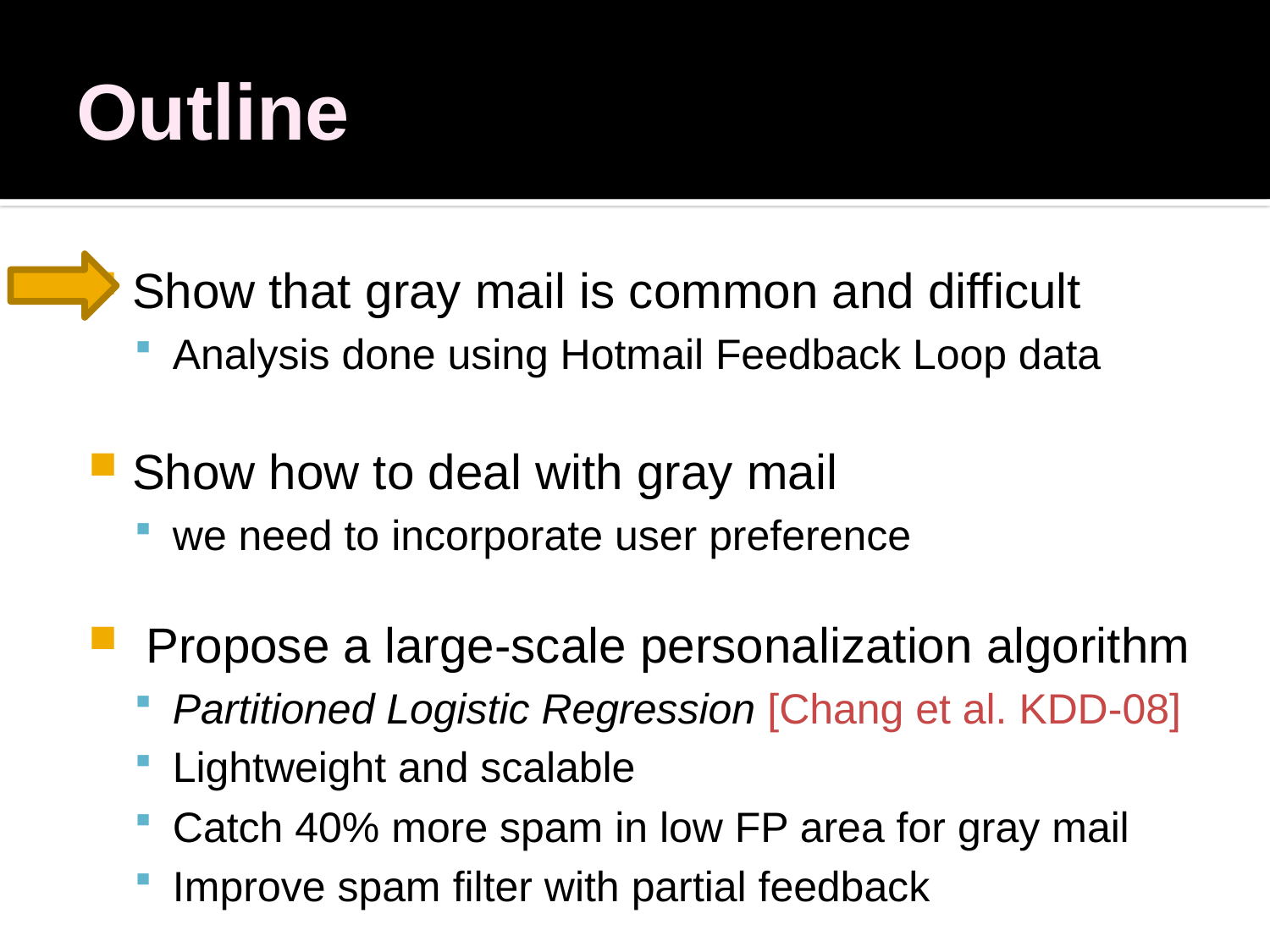

# Outline
Show that gray mail is common and difficult
Analysis done using Hotmail Feedback Loop data

Show how to deal with gray mail
we need to incorporate user preference

 Propose a large-scale personalization algorithm
Partitioned Logistic Regression [Chang et al. KDD-08]
Lightweight and scalable
Catch 40% more spam in low FP area for gray mail
Improve spam filter with partial feedback